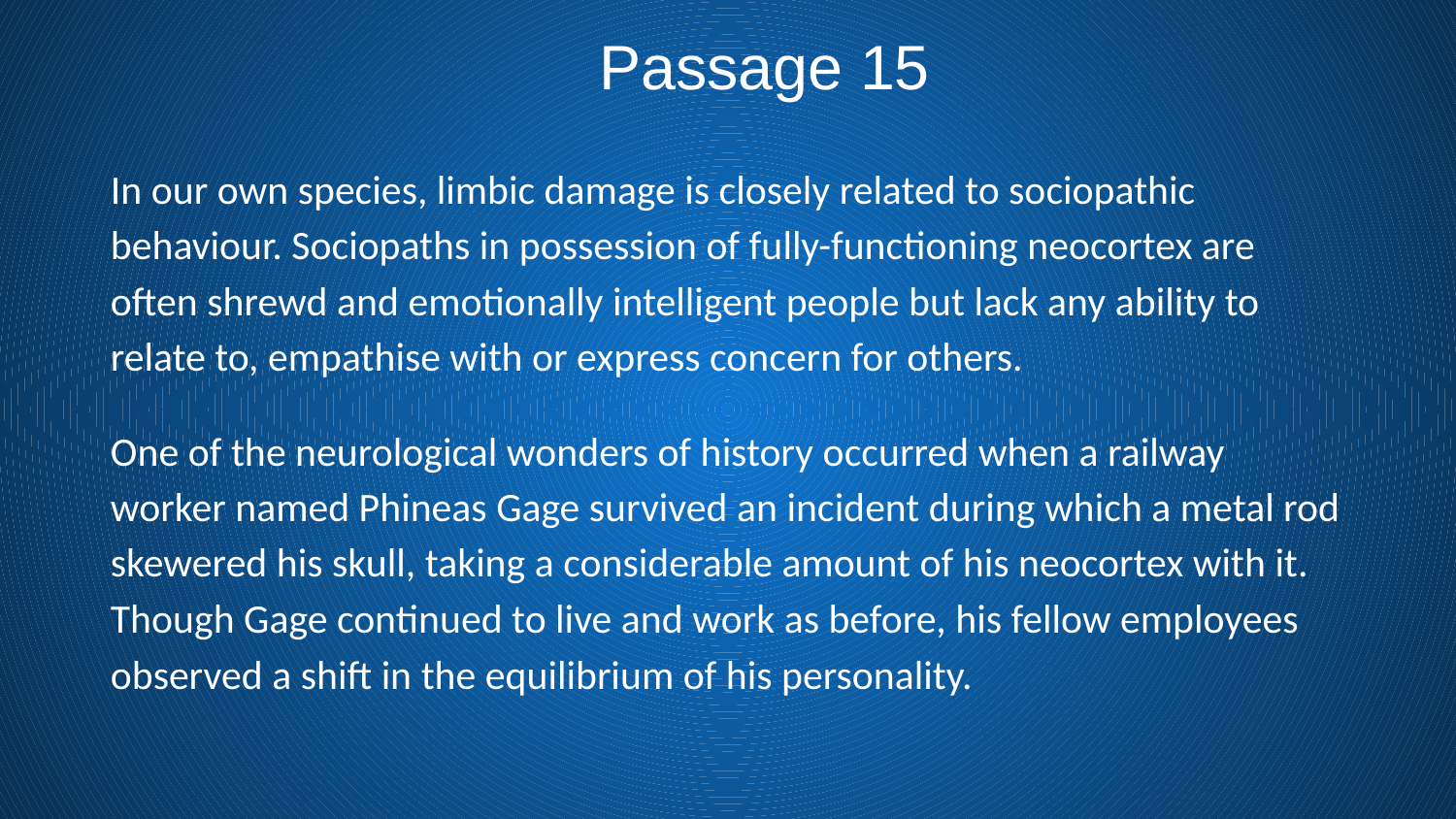

Passage 15
In our own species, limbic damage is closely related to sociopathic behaviour. Sociopaths in possession of fully-functioning neocortex are often shrewd and emotionally intelligent people but lack any ability to relate to, empathise with or express concern for others.
One of the neurological wonders of history occurred when a railway worker named Phineas Gage survived an incident during which a metal rod skewered his skull, taking a considerable amount of his neocortex with it. Though Gage continued to live and work as before, his fellow employees observed a shift in the equilibrium of his personality.